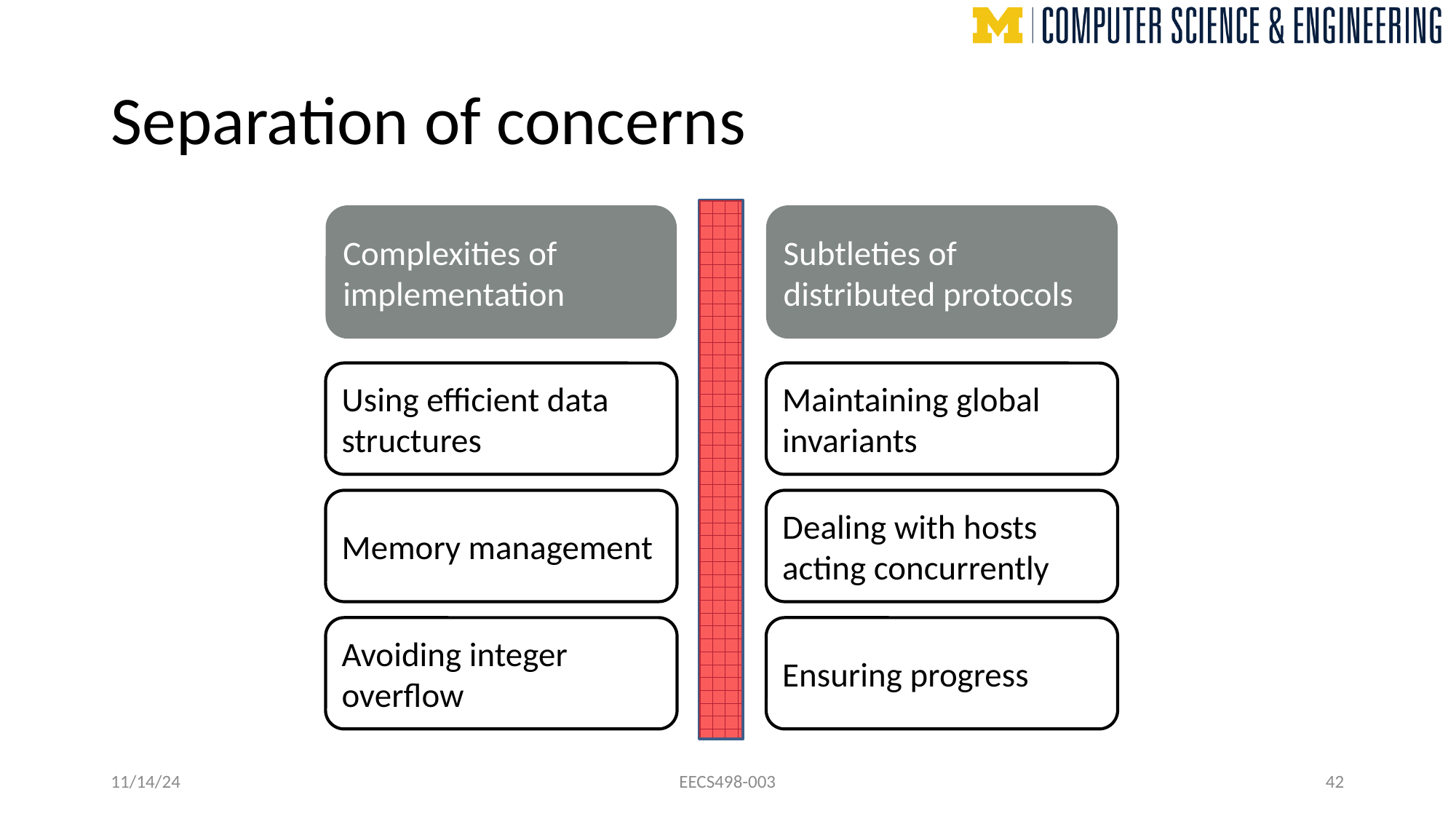

# Separation of concerns

Complexities of implementation
Subtleties of distributed protocols
Using efficient data  structures
Maintaining global invariants
Memory management
Dealing with hosts acting concurrently
Avoiding integer overflow
Ensuring progress
11/14/24
EECS498-003
42